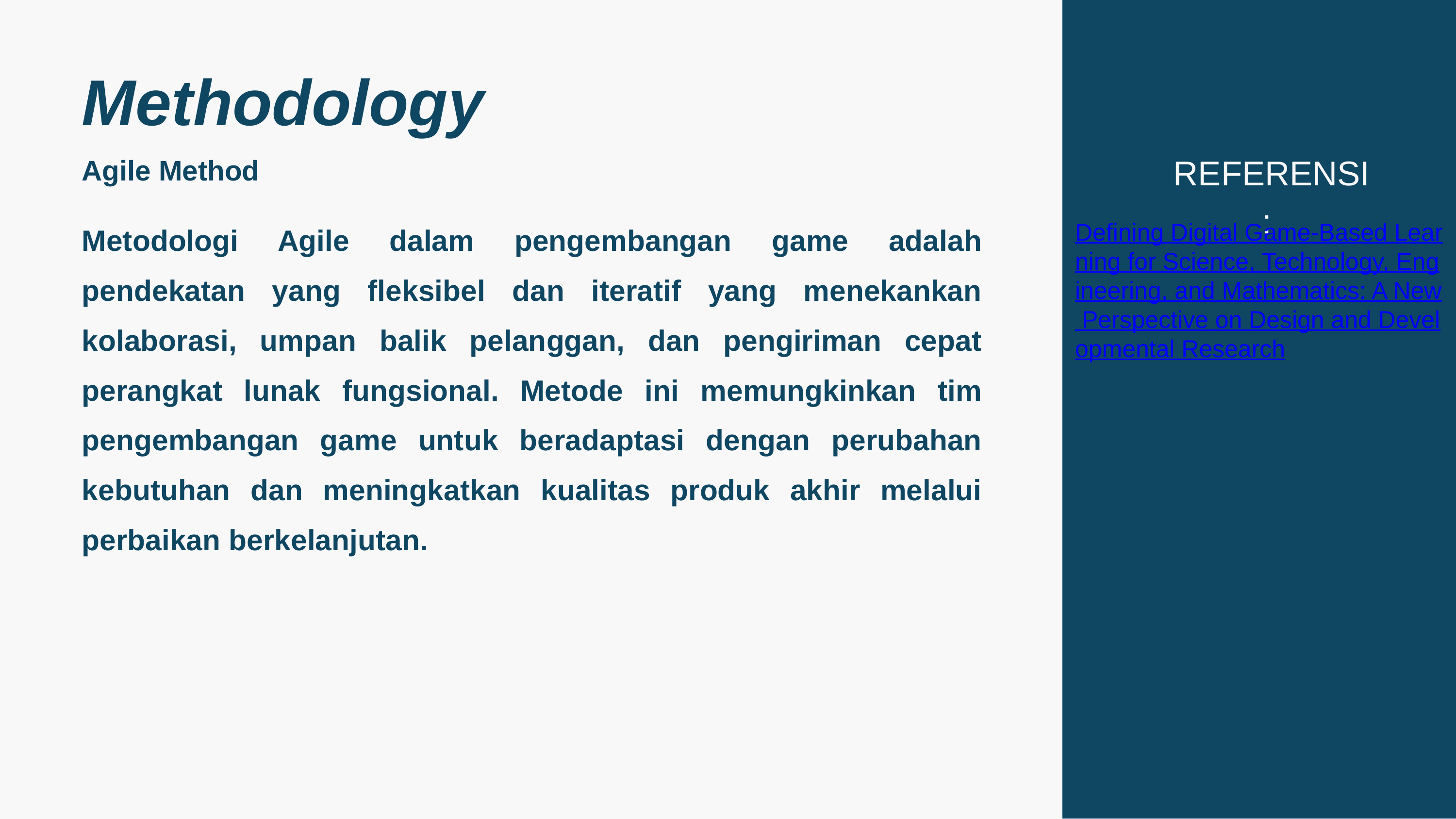

REFERENSI :
Defining Digital Game-Based Learning for Science, Technology, Engineering, and Mathematics: A New Perspective on Design and Developmental Research
Methodology
Agile Method
Metodologi Agile dalam pengembangan game adalah pendekatan yang fleksibel dan iteratif yang menekankan kolaborasi, umpan balik pelanggan, dan pengiriman cepat perangkat lunak fungsional. Metode ini memungkinkan tim pengembangan game untuk beradaptasi dengan perubahan kebutuhan dan meningkatkan kualitas produk akhir melalui perbaikan berkelanjutan.